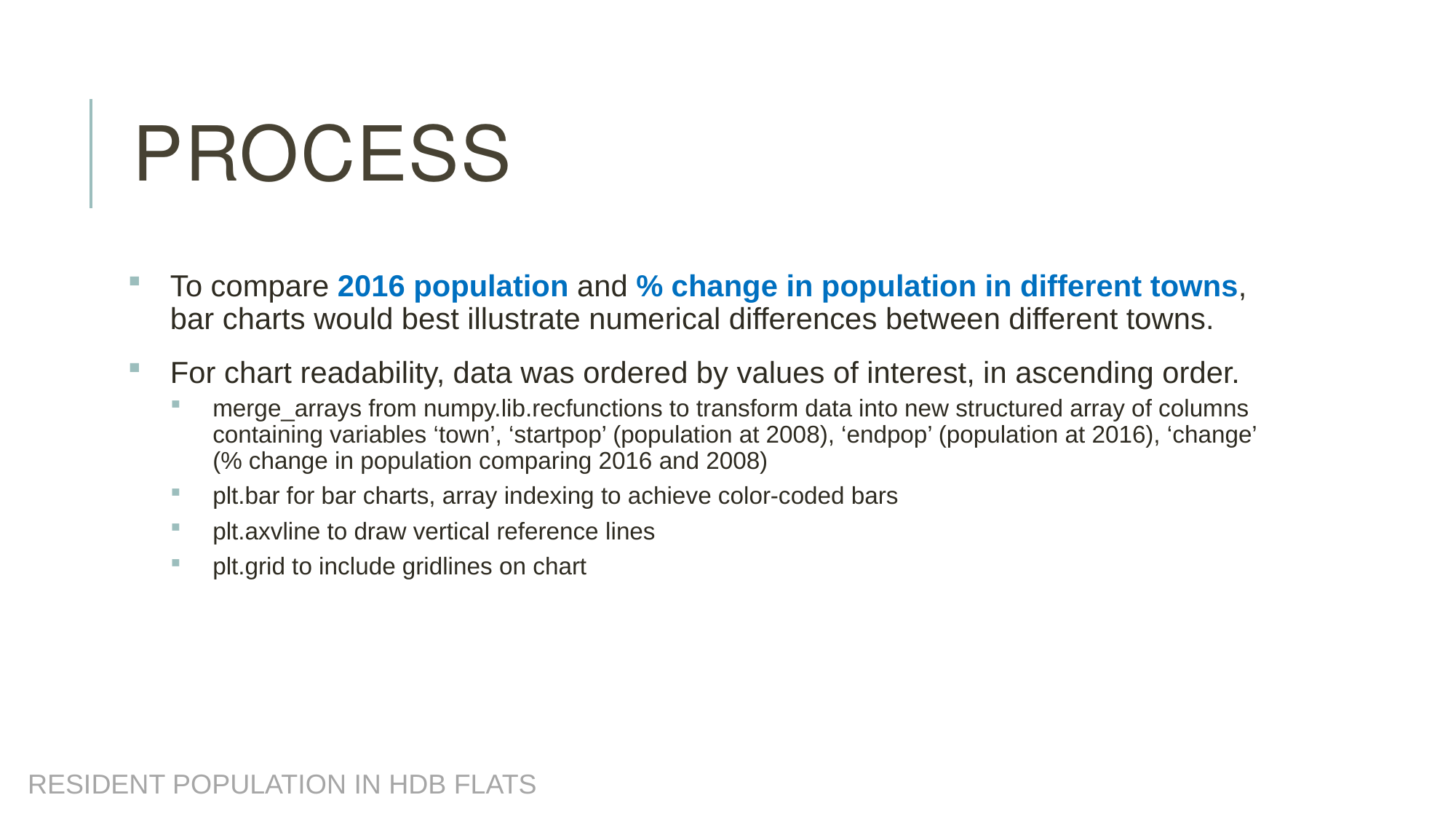

# PROCESS
To compare 2016 population and % change in population in different towns, bar charts would best illustrate numerical differences between different towns.
For chart readability, data was ordered by values of interest, in ascending order.
merge_arrays from numpy.lib.recfunctions to transform data into new structured array of columns containing variables ‘town’, ‘startpop’ (population at 2008), ‘endpop’ (population at 2016), ‘change’ (% change in population comparing 2016 and 2008)
plt.bar for bar charts, array indexing to achieve color-coded bars
plt.axvline to draw vertical reference lines
plt.grid to include gridlines on chart

Resident Population in HDB Flats